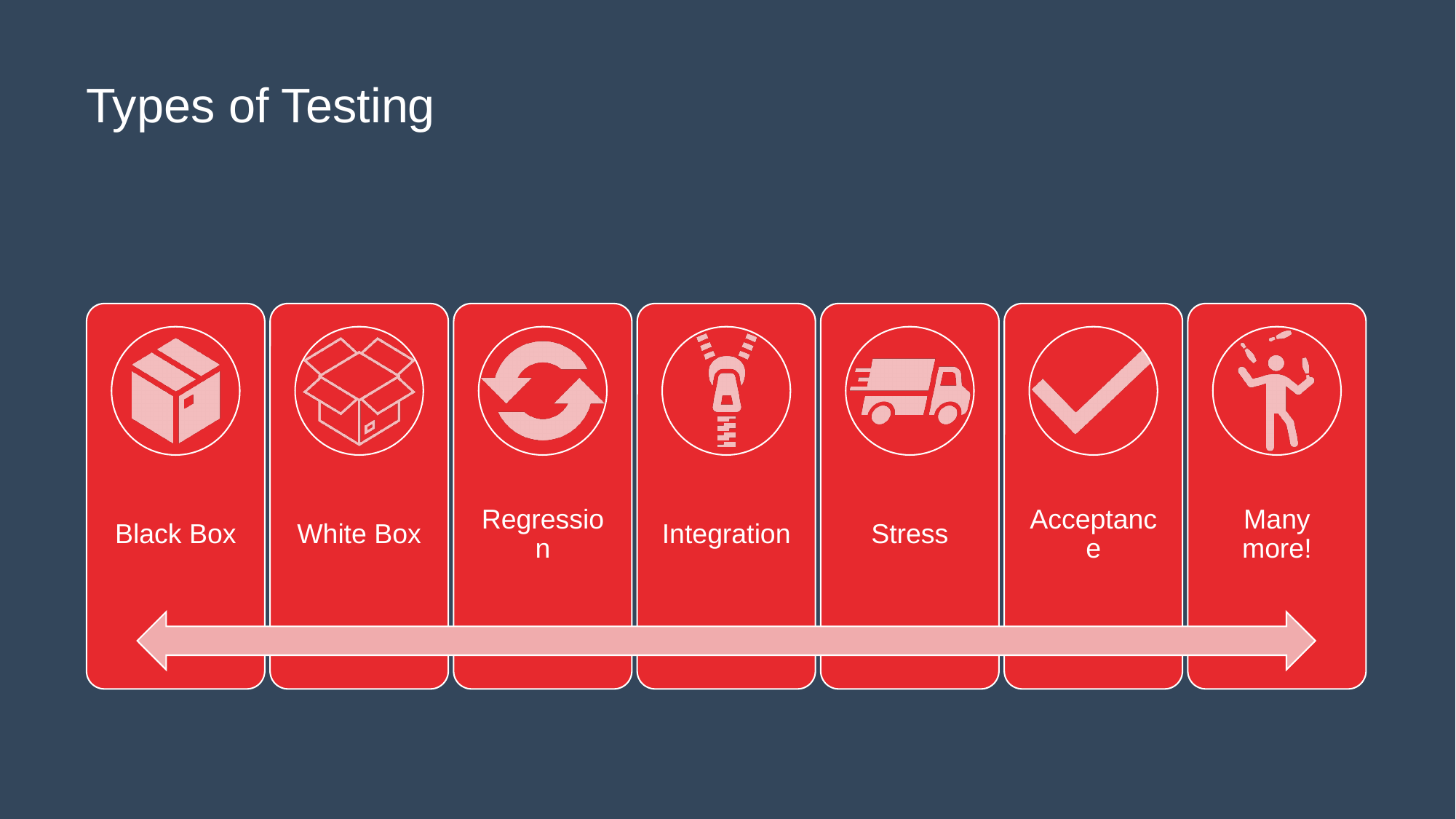

# Types of Testing
Black Box
White Box
Regression
Integration
Stress
Acceptance
Many more!